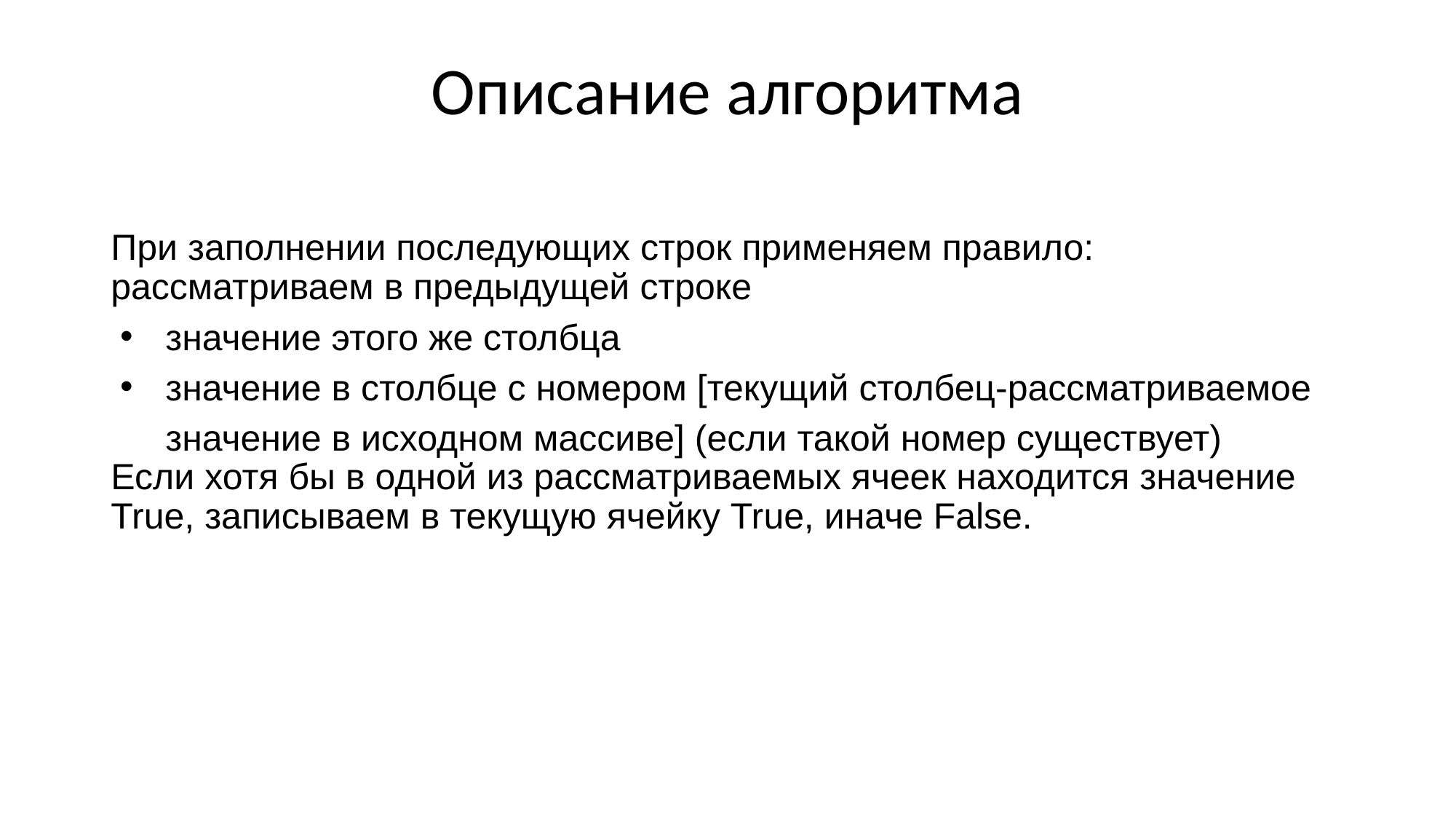

# Описание алгоритма
При заполнении последующих строк применяем правило: рассматриваем в предыдущей строке
значение этого же столбца
значение в столбце с номером [текущий столбец-рассматриваемое значение в исходном массиве] (если такой номер существует)
Если хотя бы в одной из рассматриваемых ячеек находится значение True, записываем в текущую ячейку True, иначе False.